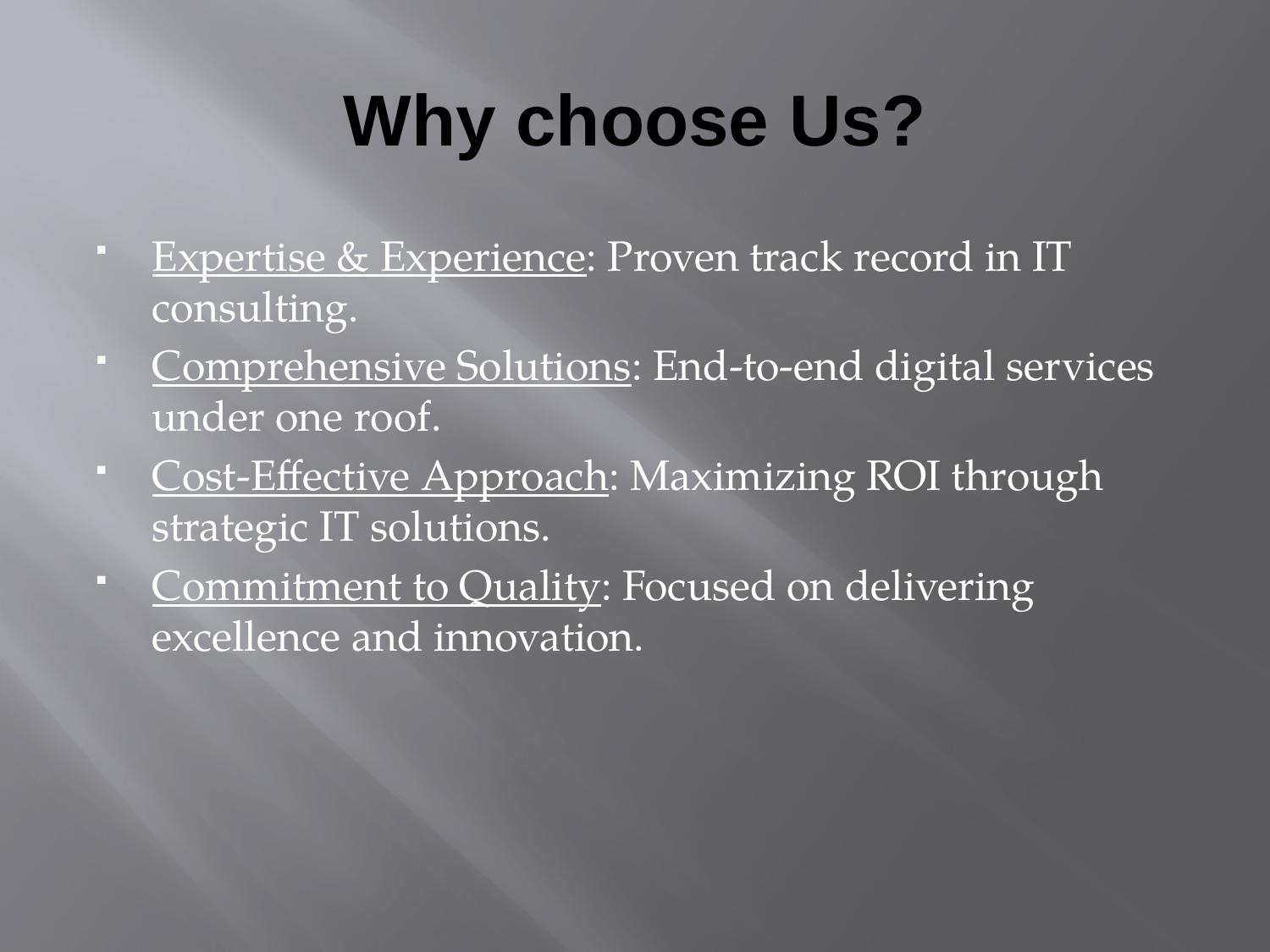

# Why choose Us?
Expertise & Experience: Proven track record in IT consulting.
Comprehensive Solutions: End-to-end digital services under one roof.
Cost-Effective Approach: Maximizing ROI through strategic IT solutions.
Commitment to Quality: Focused on delivering excellence and innovation.